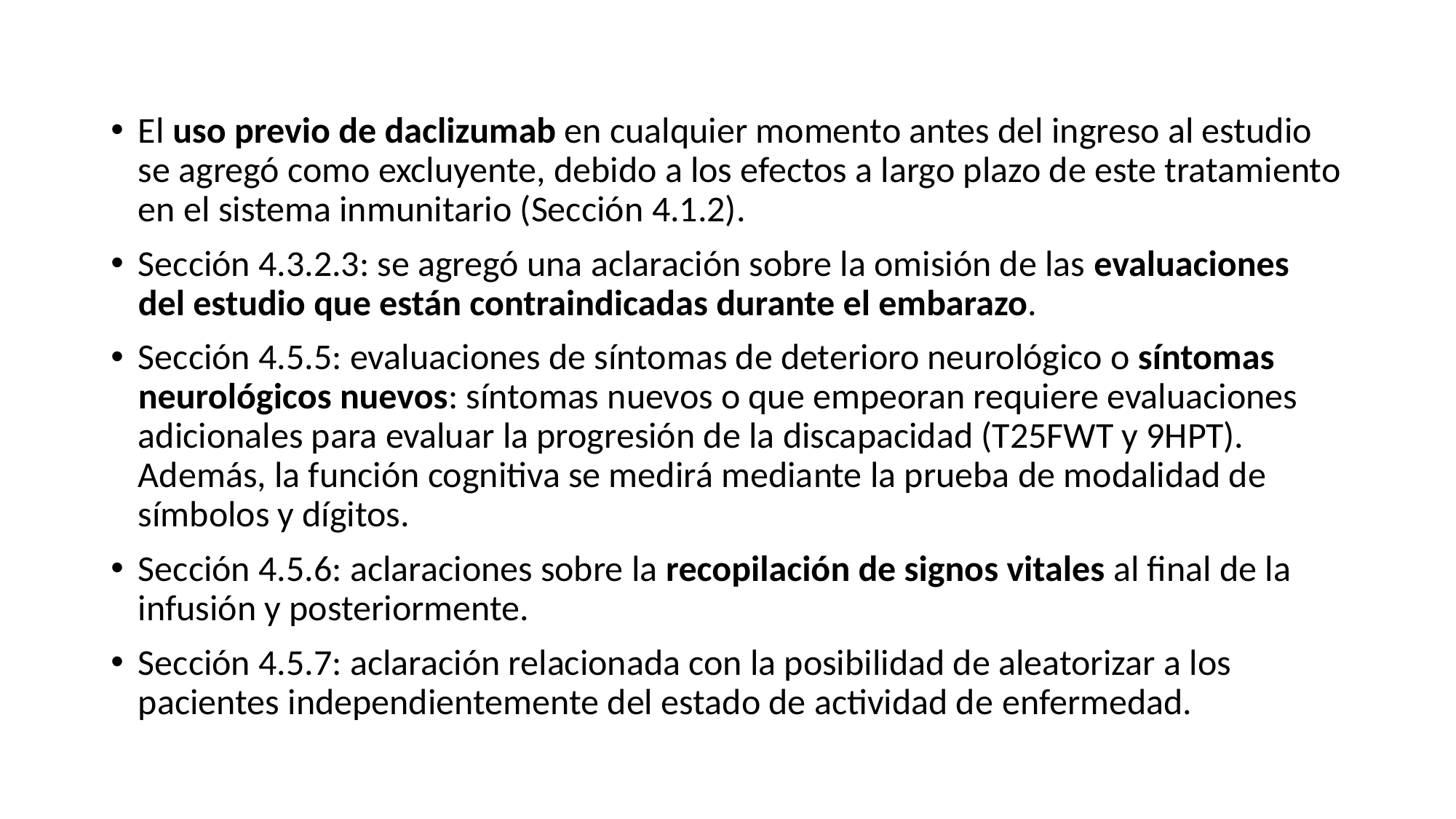

El uso previo de daclizumab en cualquier momento antes del ingreso al estudio se agregó como excluyente, debido a los efectos a largo plazo de este tratamiento en el sistema inmunitario (Sección 4.1.2).
Sección 4.3.2.3: se agregó una aclaración sobre la omisión de las evaluaciones del estudio que están contraindicadas durante el embarazo.
Sección 4.5.5: evaluaciones de síntomas de deterioro neurológico o síntomas neurológicos nuevos: síntomas nuevos o que empeoran requiere evaluaciones adicionales para evaluar la progresión de la discapacidad (T25FWT y 9HPT).  Además, la función cognitiva se medirá mediante la prueba de modalidad de símbolos y dígitos.
Sección 4.5.6: aclaraciones sobre la recopilación de signos vitales al final de la infusión y posteriormente.
Sección 4.5.7: aclaración relacionada con la posibilidad de aleatorizar a los pacientes independientemente del estado de actividad de enfermedad.